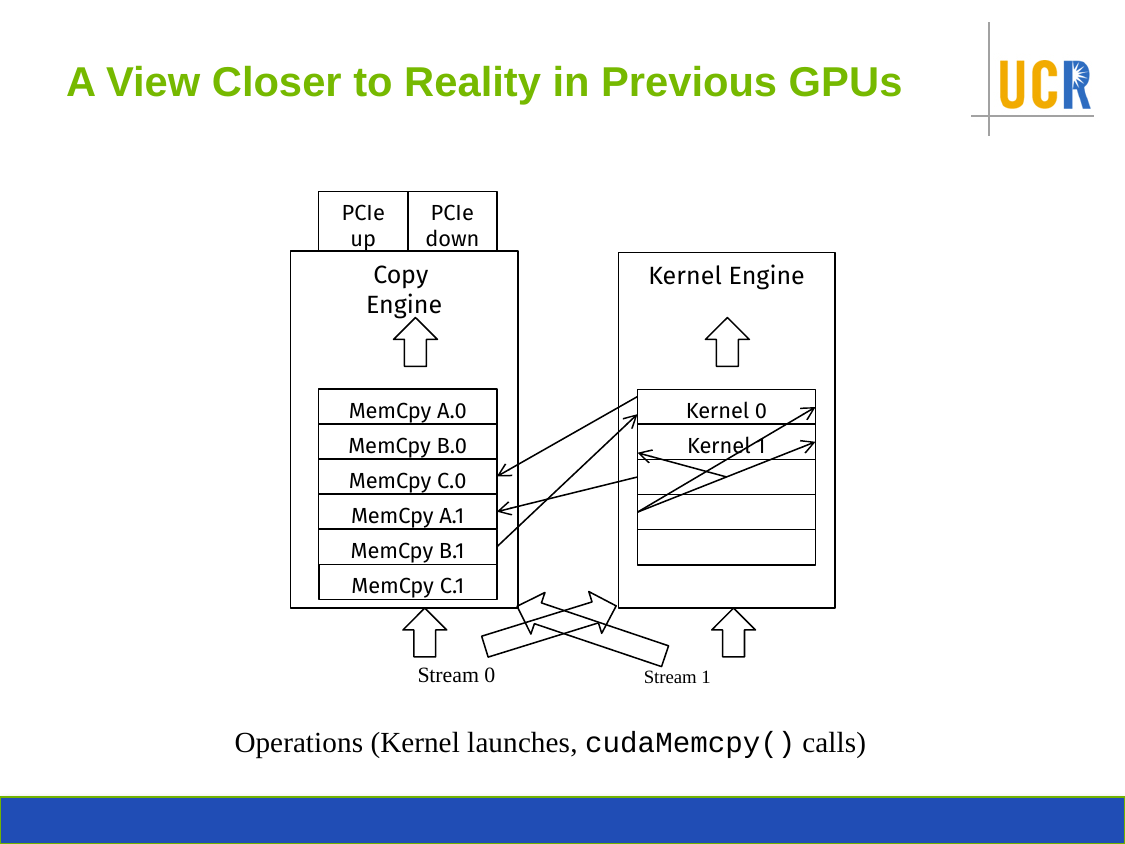

# A View Closer to Reality in Previous GPUs
PCIe up
PCIe down
Copy
Engine
Kernel Engine

MemCpy A.0
Kernel 0
MemCpy B.0
Kernel 1
MemCpy C.0

MemCpy A.1

MemCpy B.1

MemCpy C.1

Stream 0
Stream 1
Operations (Kernel launches, cudaMemcpy() calls)